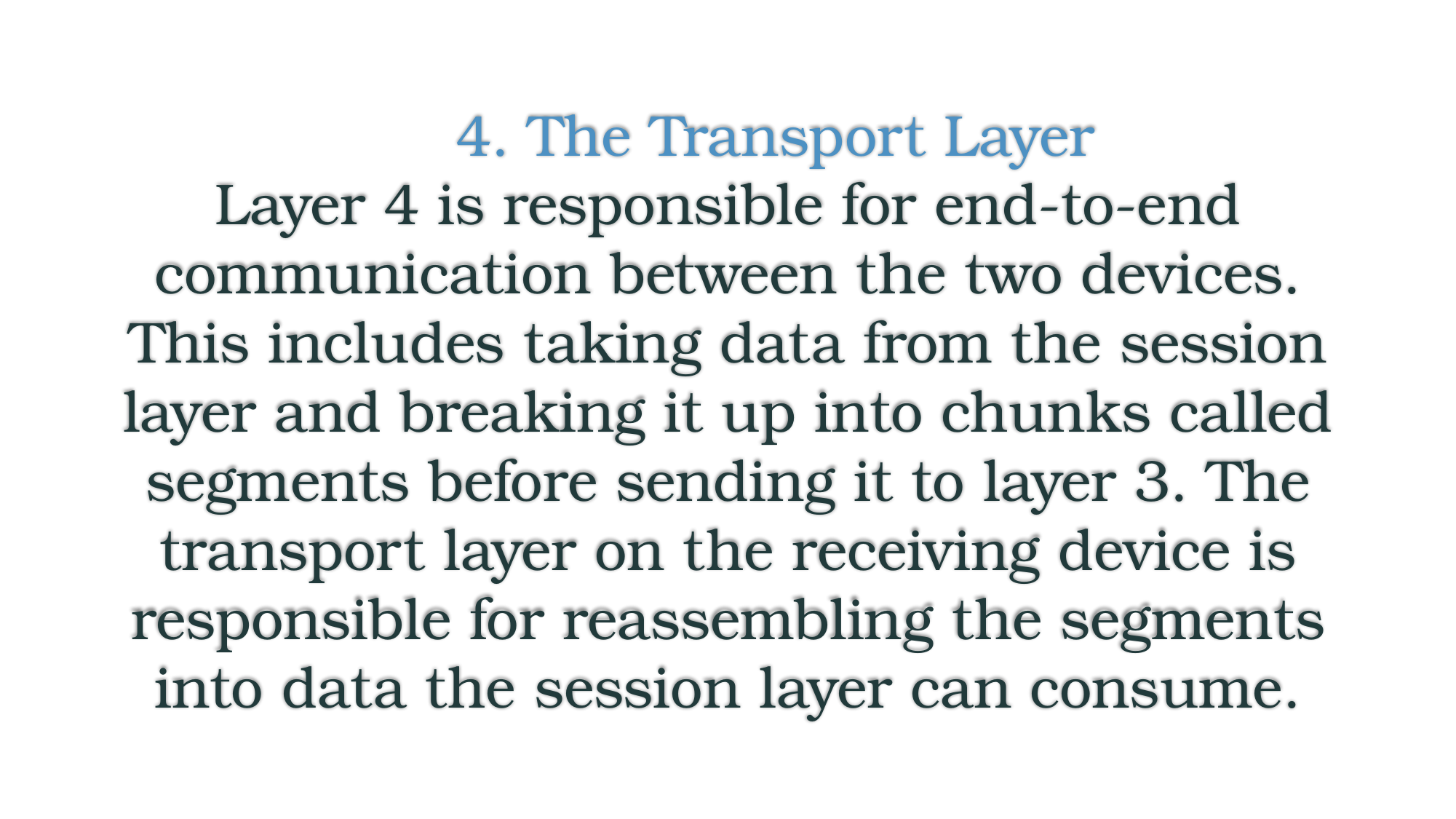

# 4. The Transport Layer
Layer 4 is responsible for end-to-end communication between the two devices. This includes taking data from the session layer and breaking it up into chunks called segments before sending it to layer 3. The transport layer on the receiving device is responsible for reassembling the segments into data the session layer can consume.